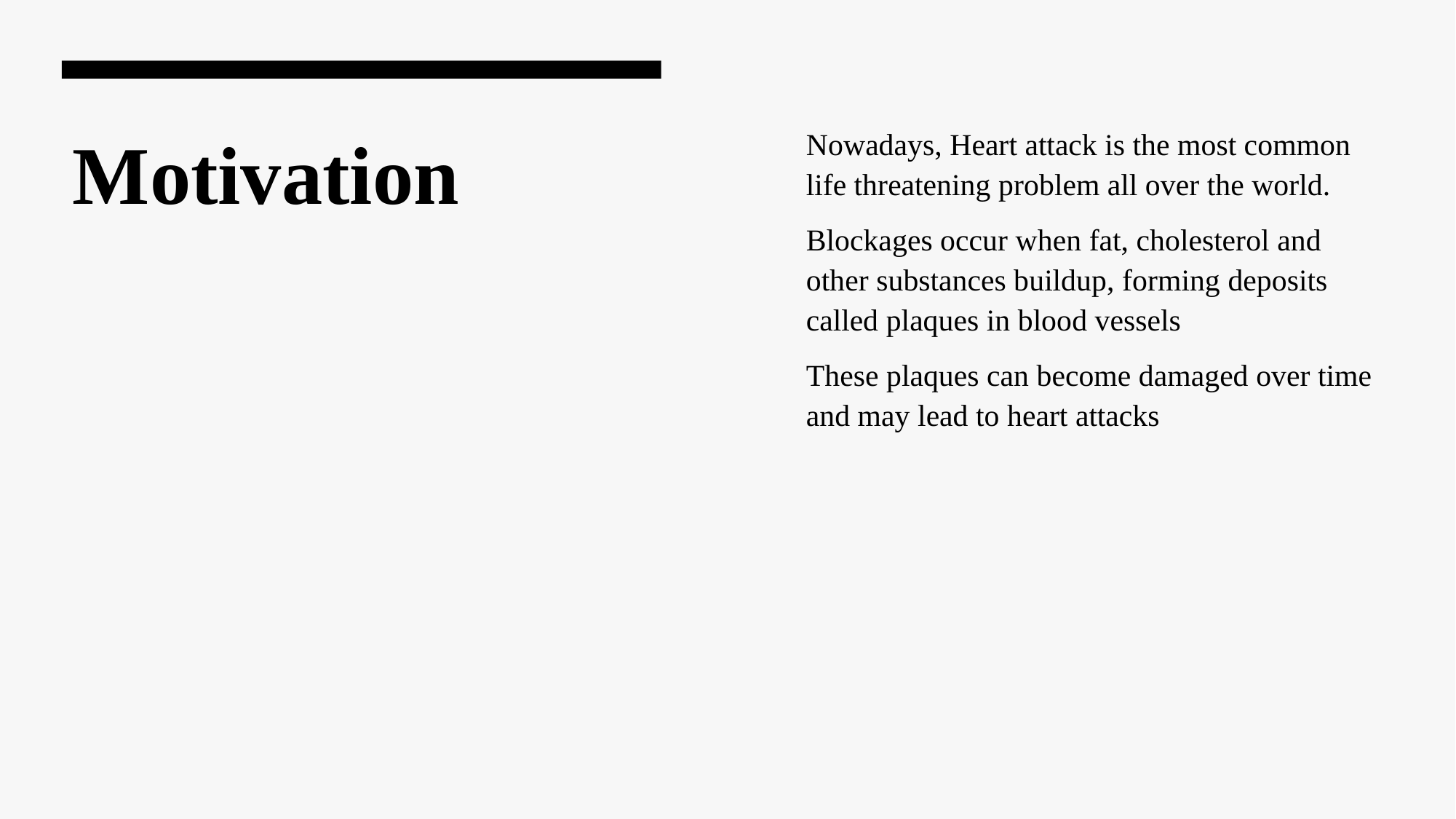

Nowadays, Heart attack is the most common life threatening problem all over the world.
Blockages occur when fat, cholesterol and other substances buildup, forming deposits called plaques in blood vessels
These plaques can become damaged over time and may lead to heart attacks

# Motivation